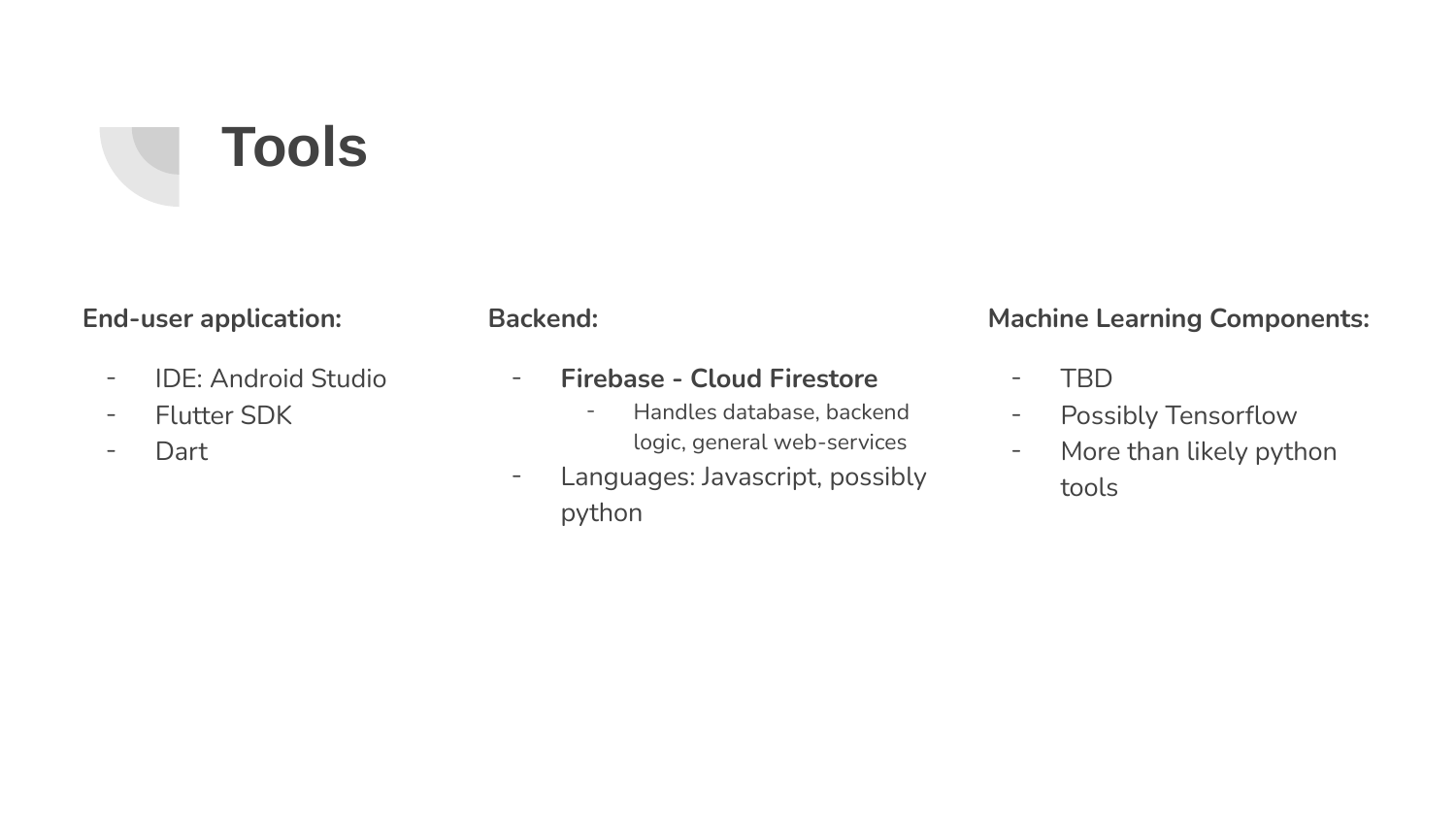

# Tools
End-user application:
IDE: Android Studio
Flutter SDK
Dart
Backend:
Firebase - Cloud Firestore
Handles database, backend logic, general web-services
Languages: Javascript, possibly python
Machine Learning Components:
TBD
Possibly Tensorflow
More than likely python tools